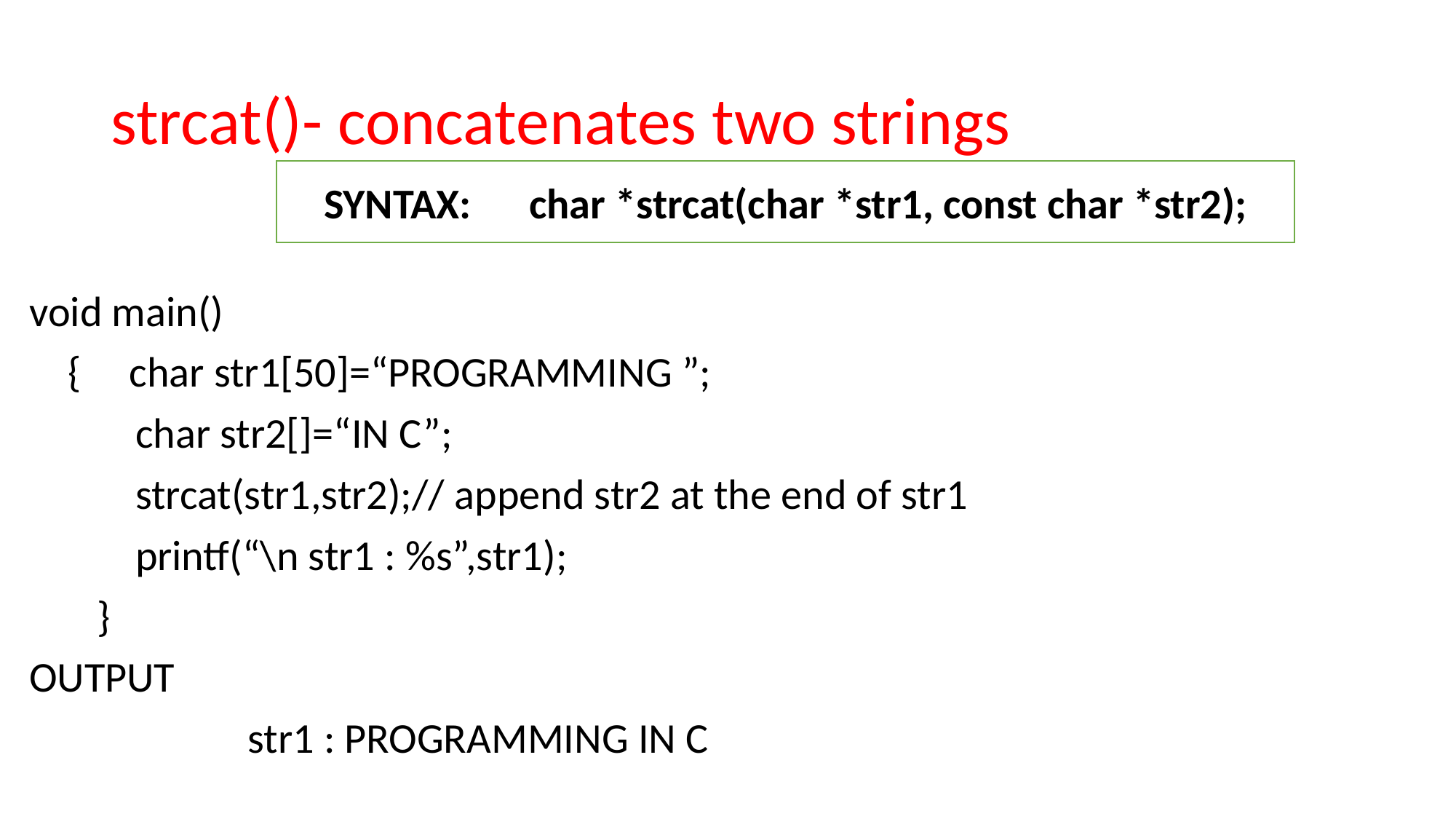

# strcat()- concatenates two strings
SYNTAX:      char *strcat(char *str1, const char *str2);

void main()
    {     char str1[50]=“PROGRAMMING ”;
           char str2[]=“IN C”;
           strcat(str1,str2);// append str2 at the end of str1
           printf(“\n str1 : %s”,str1);
       }
OUTPUT
		str1 : PROGRAMMING IN C